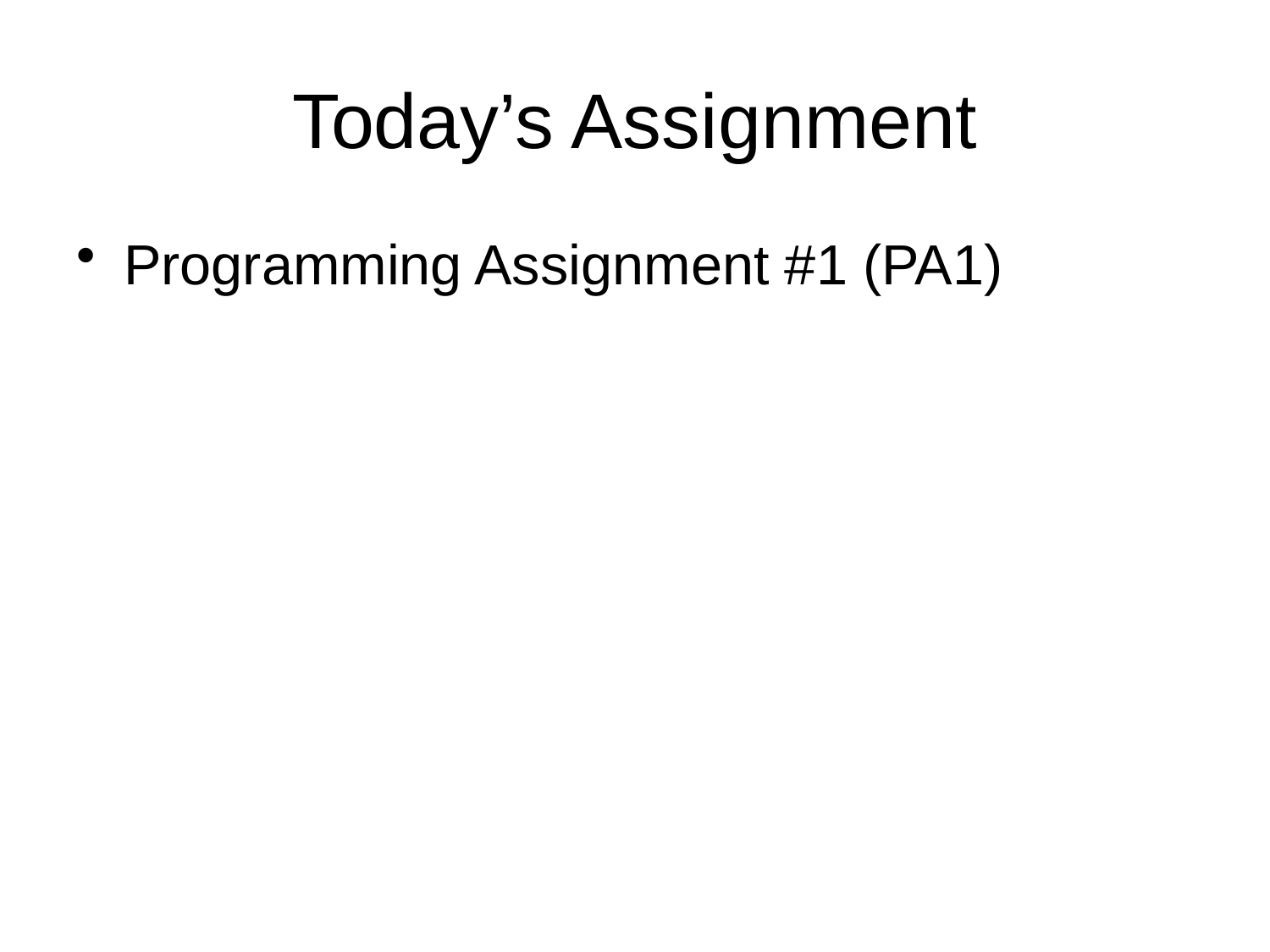

# Today’s Assignment
Programming Assignment #1 (PA1)